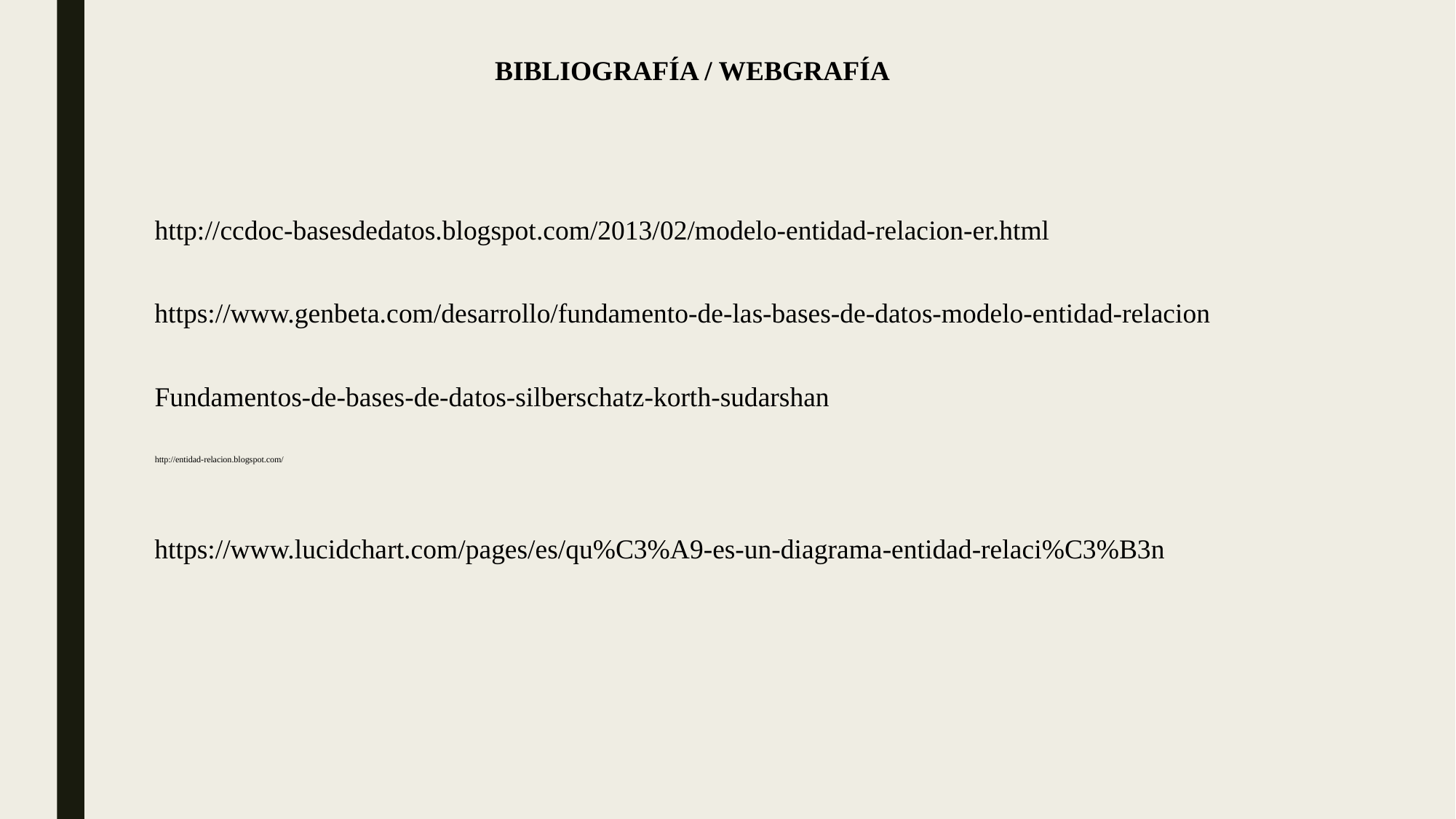

BIBLIOGRAFÍA / WEBGRAFÍA
http://ccdoc-basesdedatos.blogspot.com/2013/02/modelo-entidad-relacion-er.html
https://www.genbeta.com/desarrollo/fundamento-de-las-bases-de-datos-modelo-entidad-relacion
Fundamentos-de-bases-de-datos-silberschatz-korth-sudarshan
# http://entidad-relacion.blogspot.com/
https://www.lucidchart.com/pages/es/qu%C3%A9-es-un-diagrama-entidad-relaci%C3%B3n